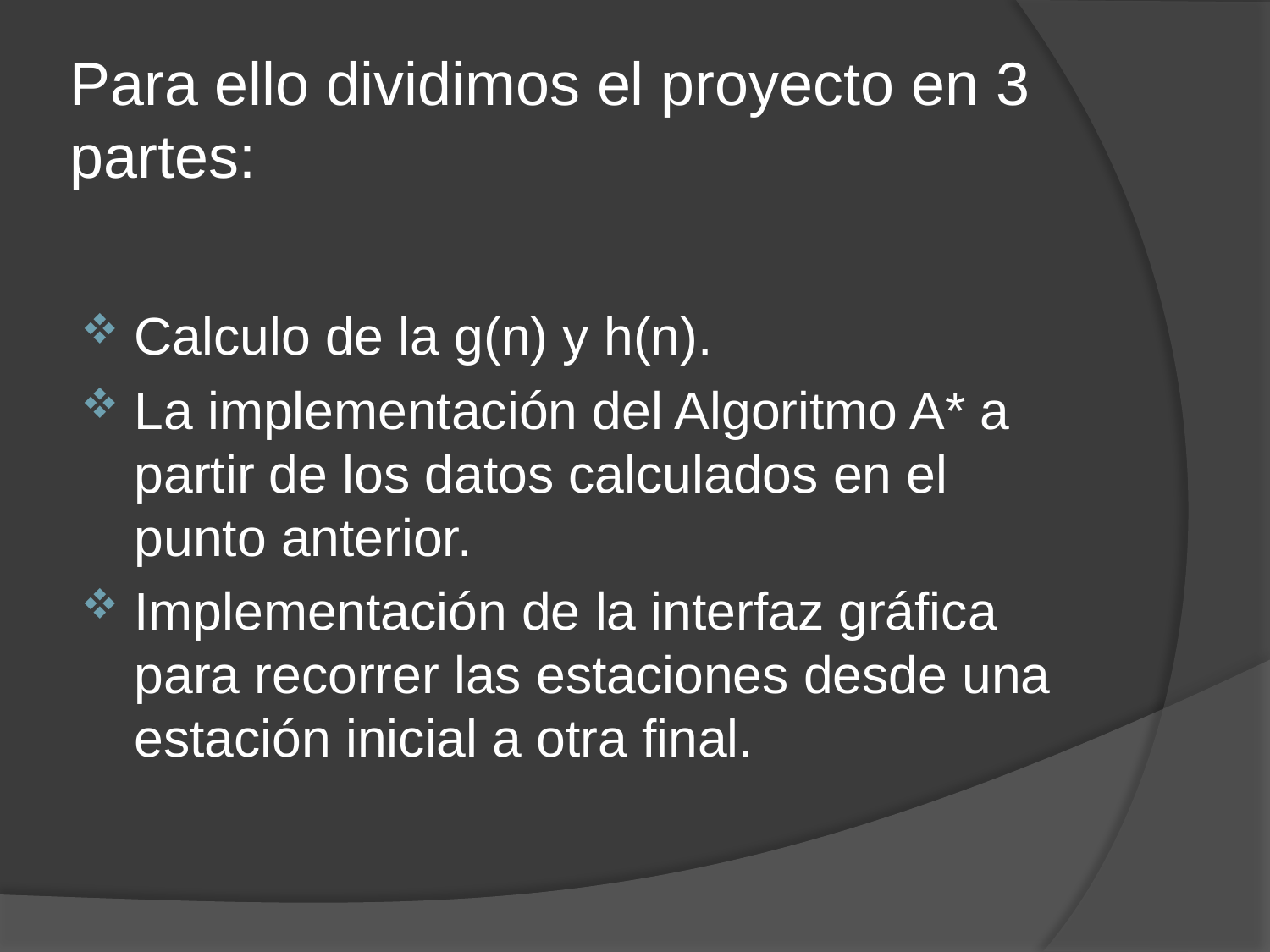

# Para ello dividimos el proyecto en 3 partes:

Calculo de la g(n) y h(n).
La implementación del Algoritmo A* a partir de los datos calculados en el punto anterior.
Implementación de la interfaz gráfica para recorrer las estaciones desde una estación inicial a otra final.